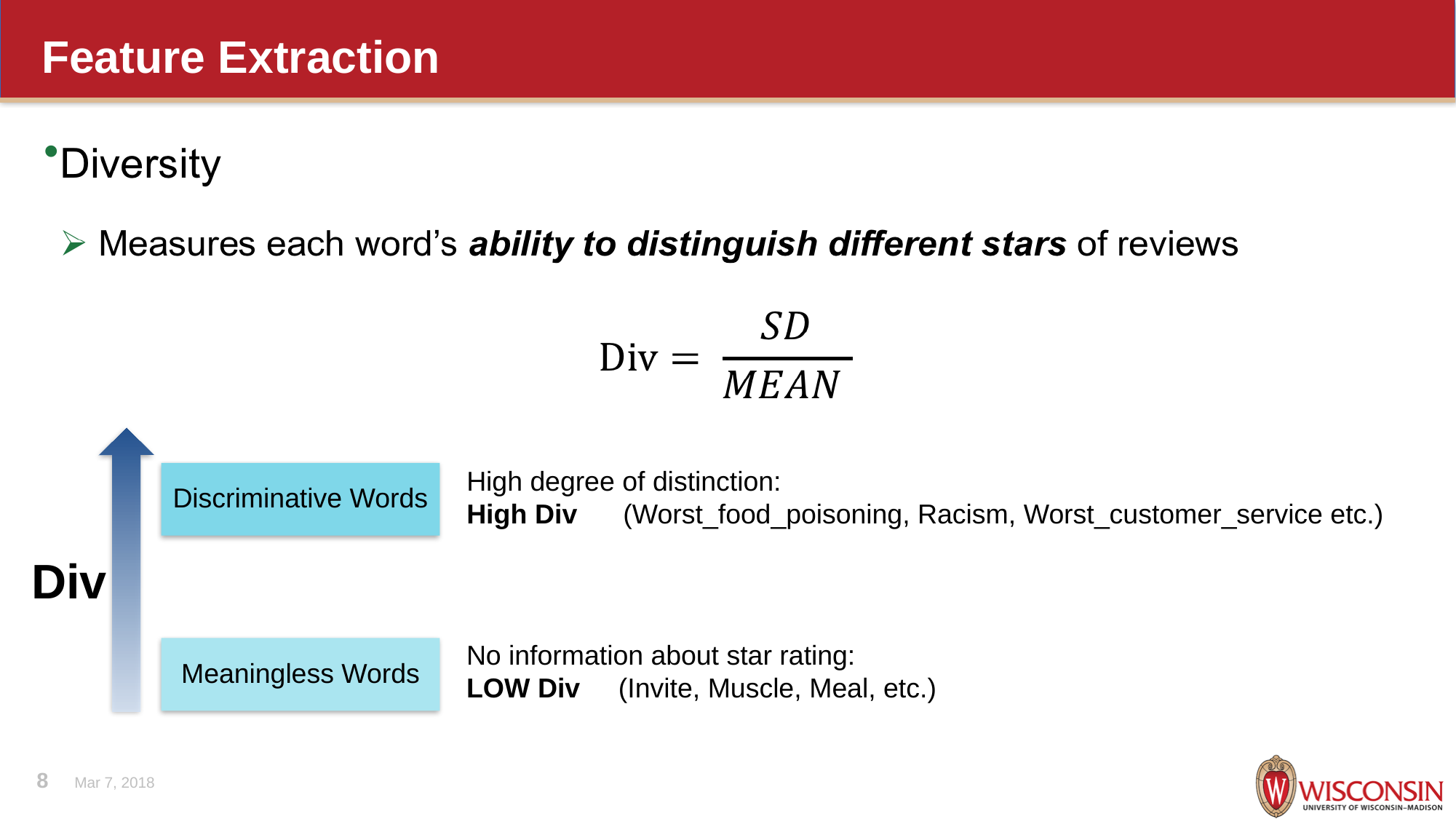

# Feature Extraction

High degree of distinction:
High Div      (Worst_food_poisoning, Racism, Worst_customer_service etc.)
Discriminative Words

Div
No information about star rating:
LOW Div     (Invite, Muscle, Meal, etc.)
Meaningless Words